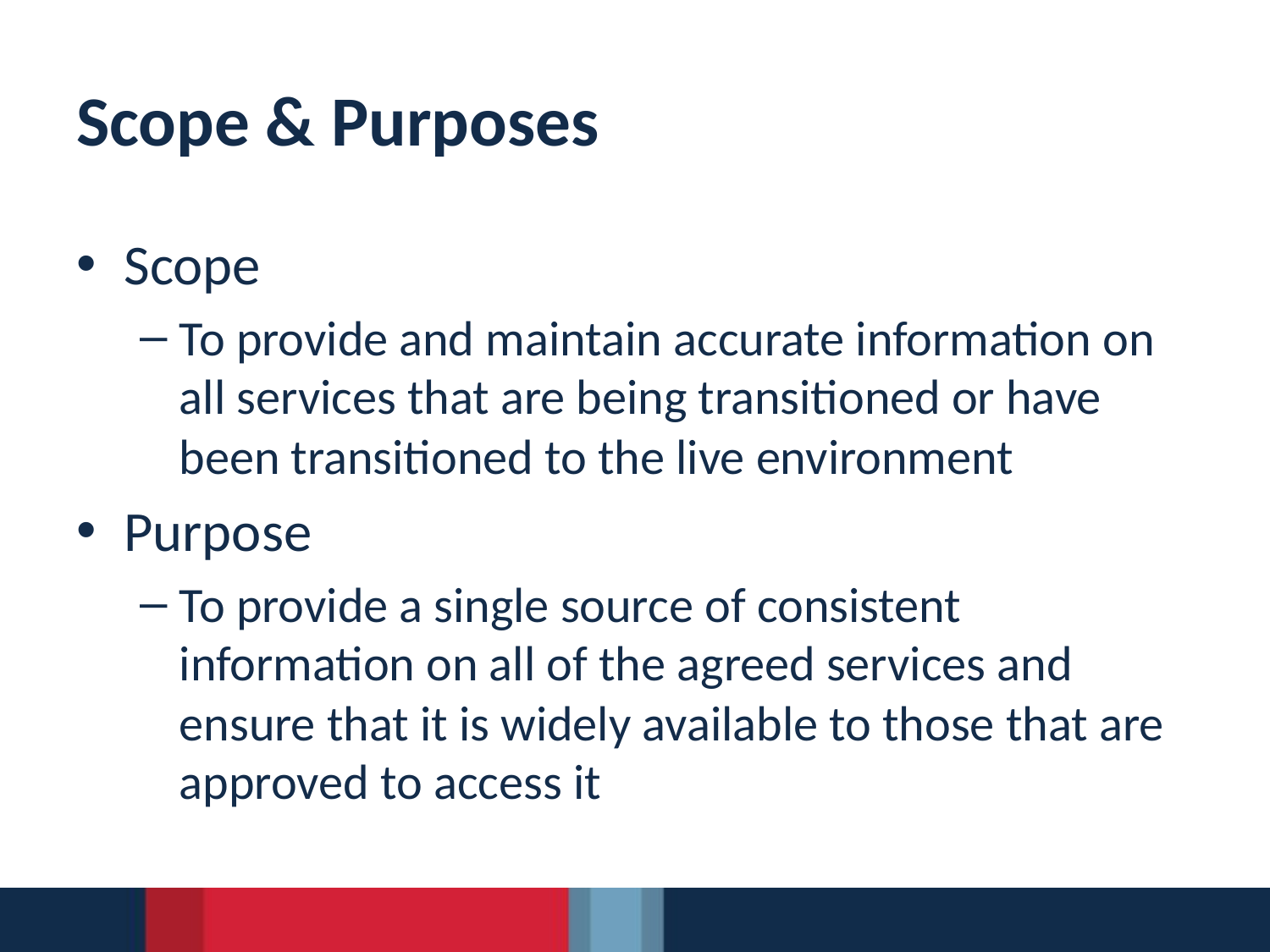

# Scope & Purposes
Scope
To provide and maintain accurate information on all services that are being transitioned or have been transitioned to the live environment
Purpose
To provide a single source of consistent information on all of the agreed services and ensure that it is widely available to those that are approved to access it